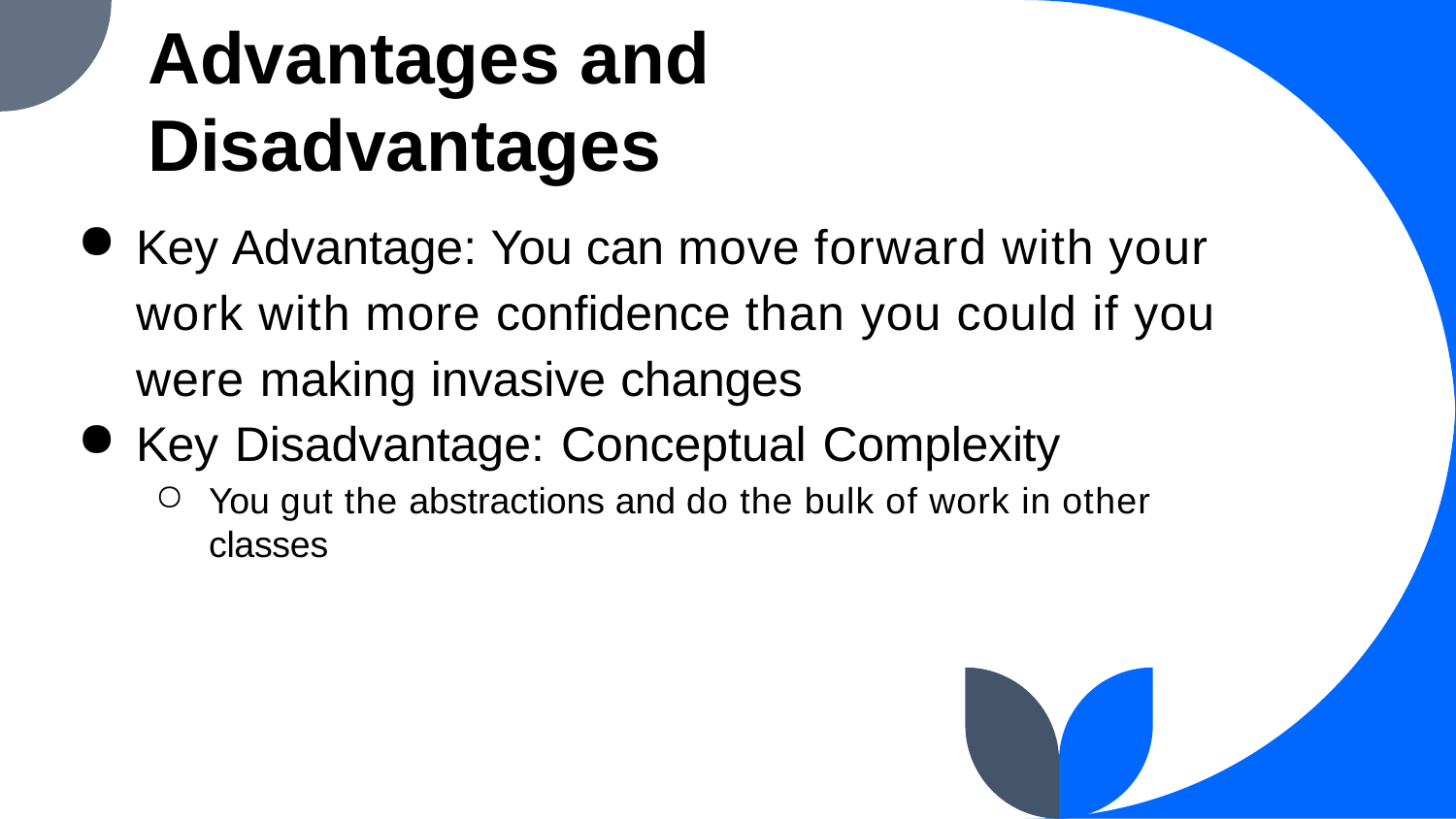

Advantages and Disadvantages
Key Advantage: You can move forward with your work with more confidence than you could if you were making invasive changes
Key Disadvantage: Conceptual Complexity
You gut the abstractions and do the bulk of work in other classes